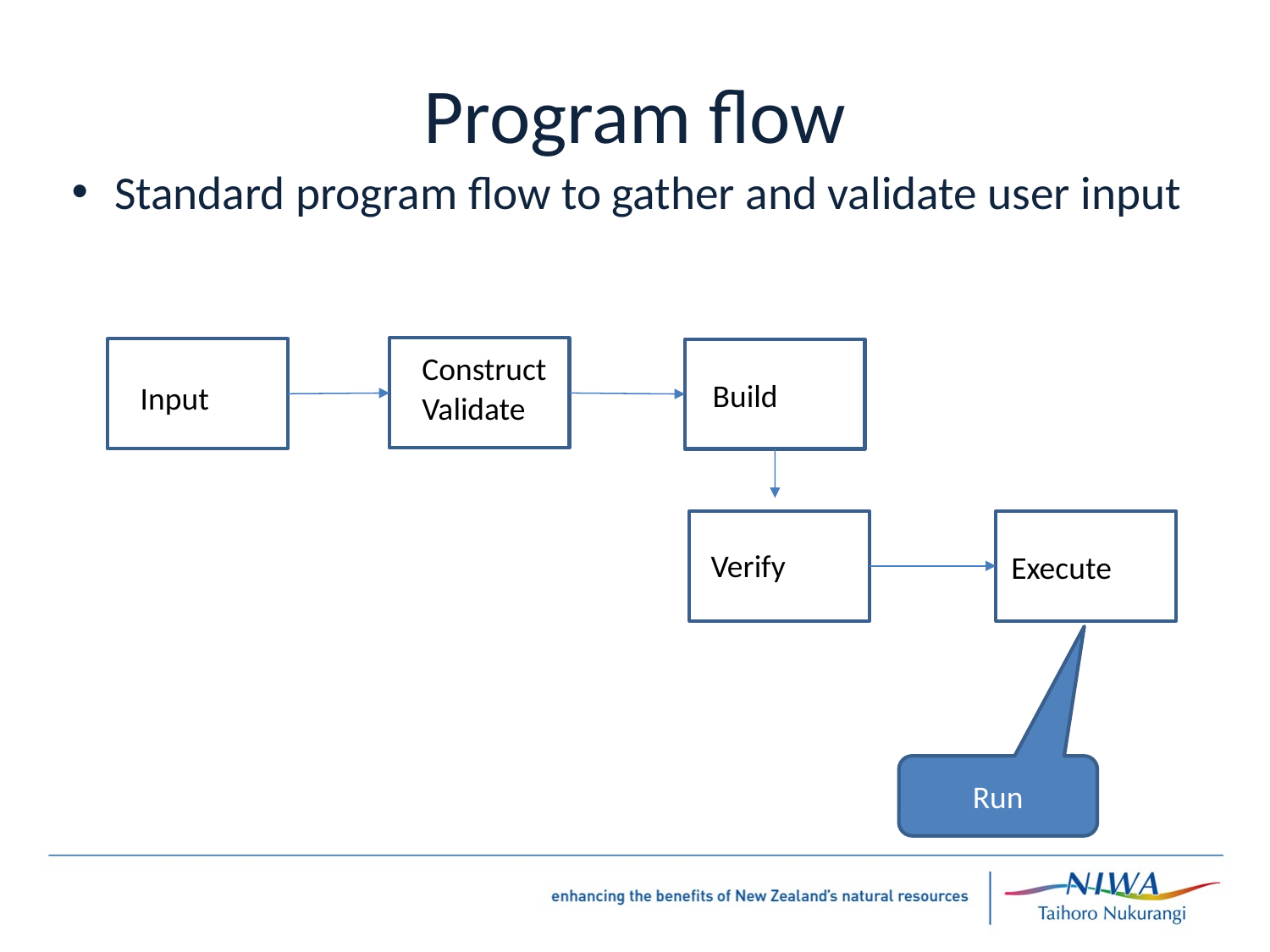

# Program flow
Standard program flow to gather and validate user input

Construct
Build
Input
Validate

Verify
Execute
Run